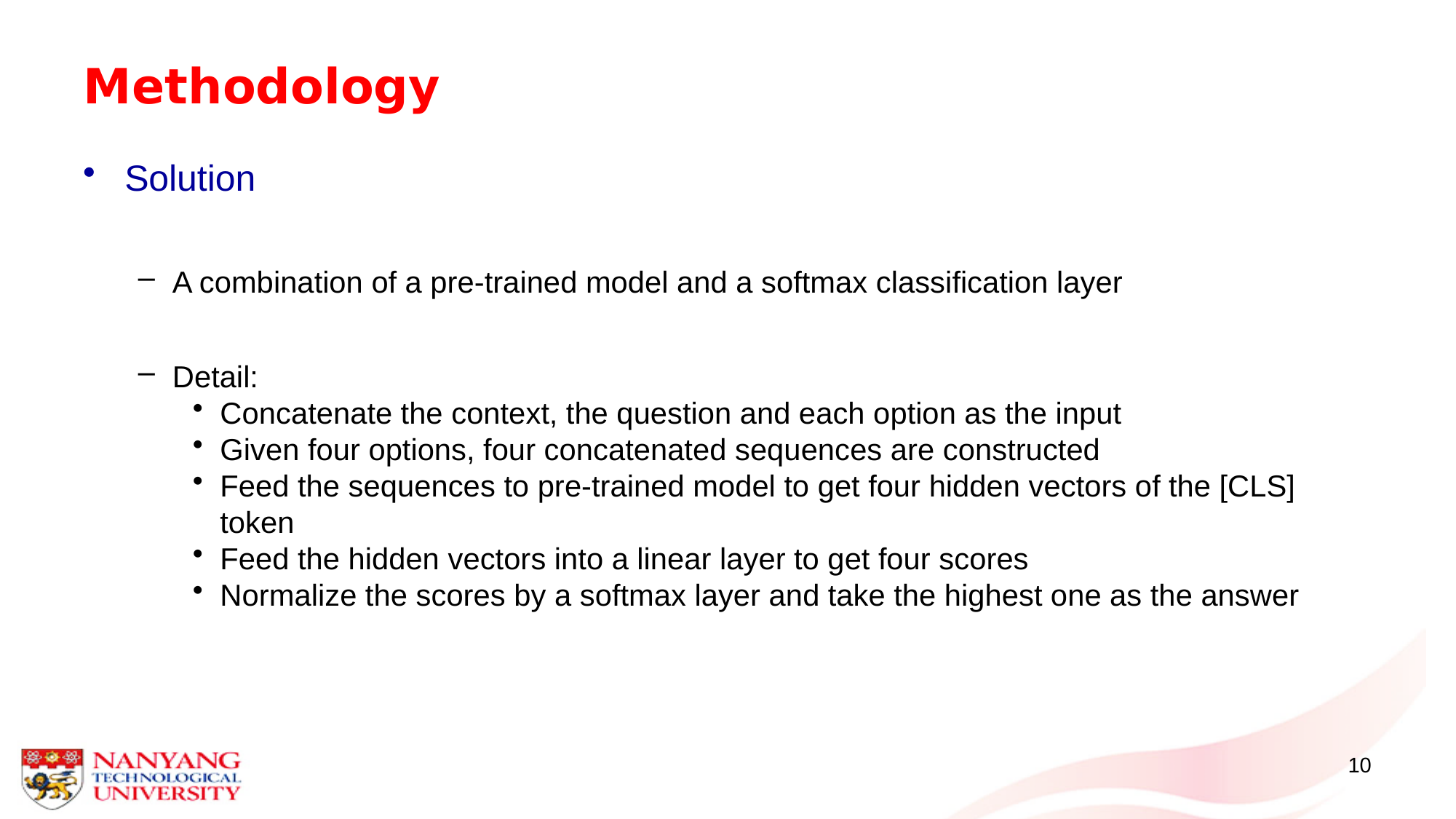

# Methodology
Solution

A combination of a pre-trained model and a softmax classification layer

Detail:
Concatenate the context, the question and each option as the input
Given four options, four concatenated sequences are constructed
Feed the sequences to pre-trained model to get four hidden vectors of the [CLS] token
Feed the hidden vectors into a linear layer to get four scores
Normalize the scores by a softmax layer and take the highest one as the answer

10